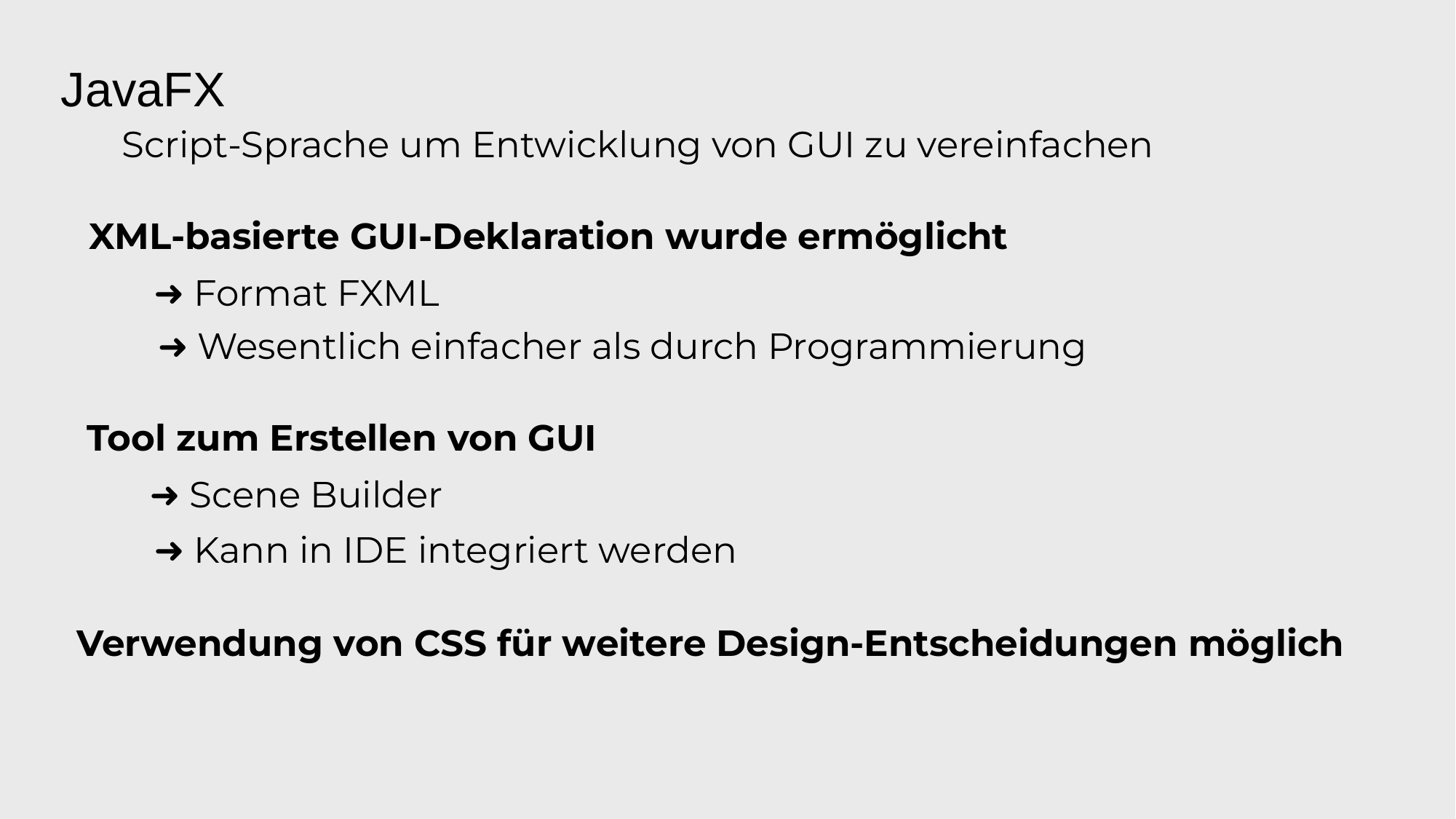

JavaFX
Script-Sprache um Entwicklung von GUI zu vereinfachen
XML-basierte GUI-Deklaration wurde ermöglicht
➜ Format FXML
➜ Wesentlich einfacher als durch Programmierung
Tool zum Erstellen von GUI
➜ Scene Builder
➜ Kann in IDE integriert werden
Verwendung von CSS für weitere Design-Entscheidungen möglich